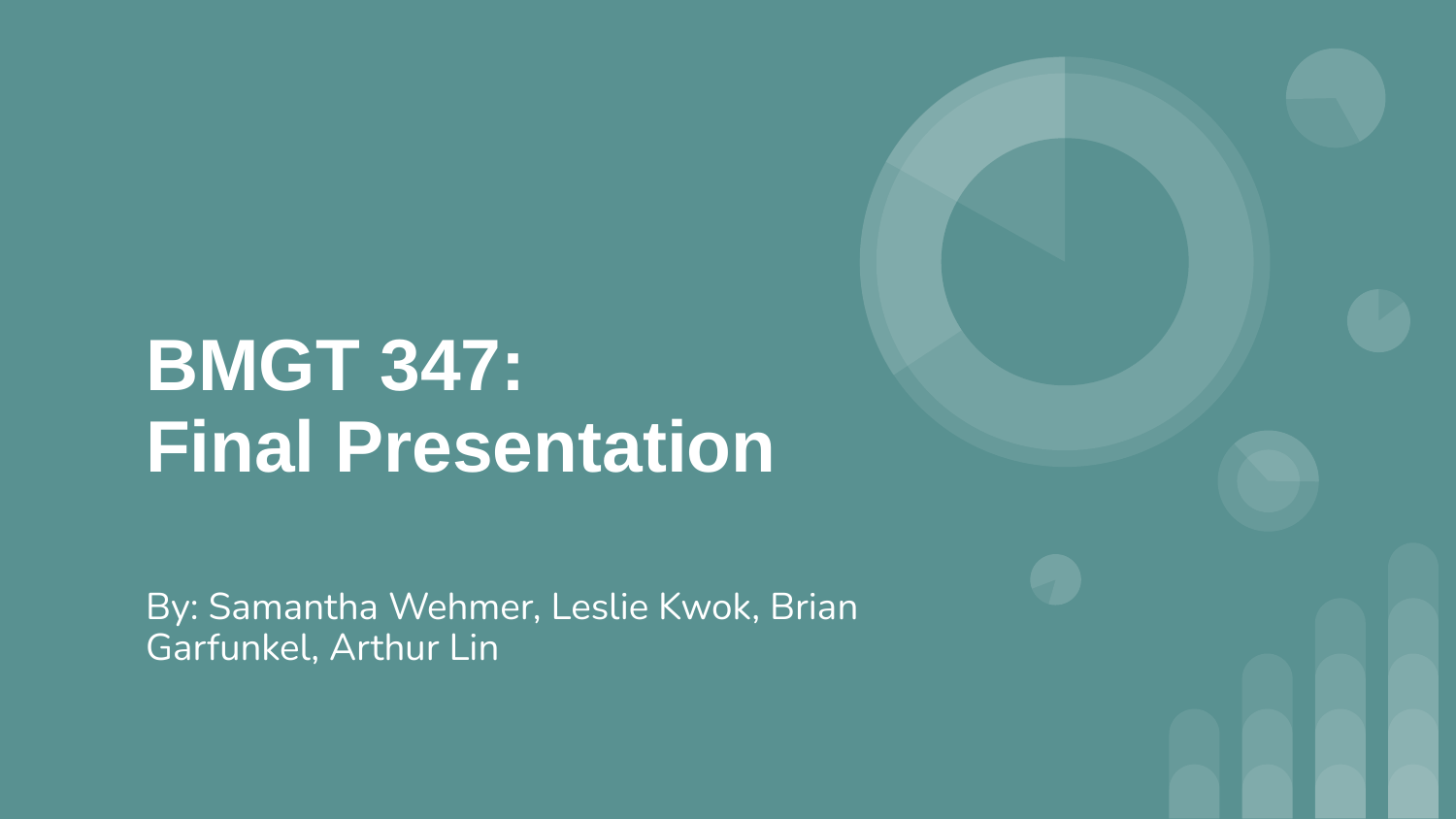

# BMGT 347:     Final Presentation
By: Samantha Wehmer, Leslie Kwok, Brian Garfunkel, Arthur Lin